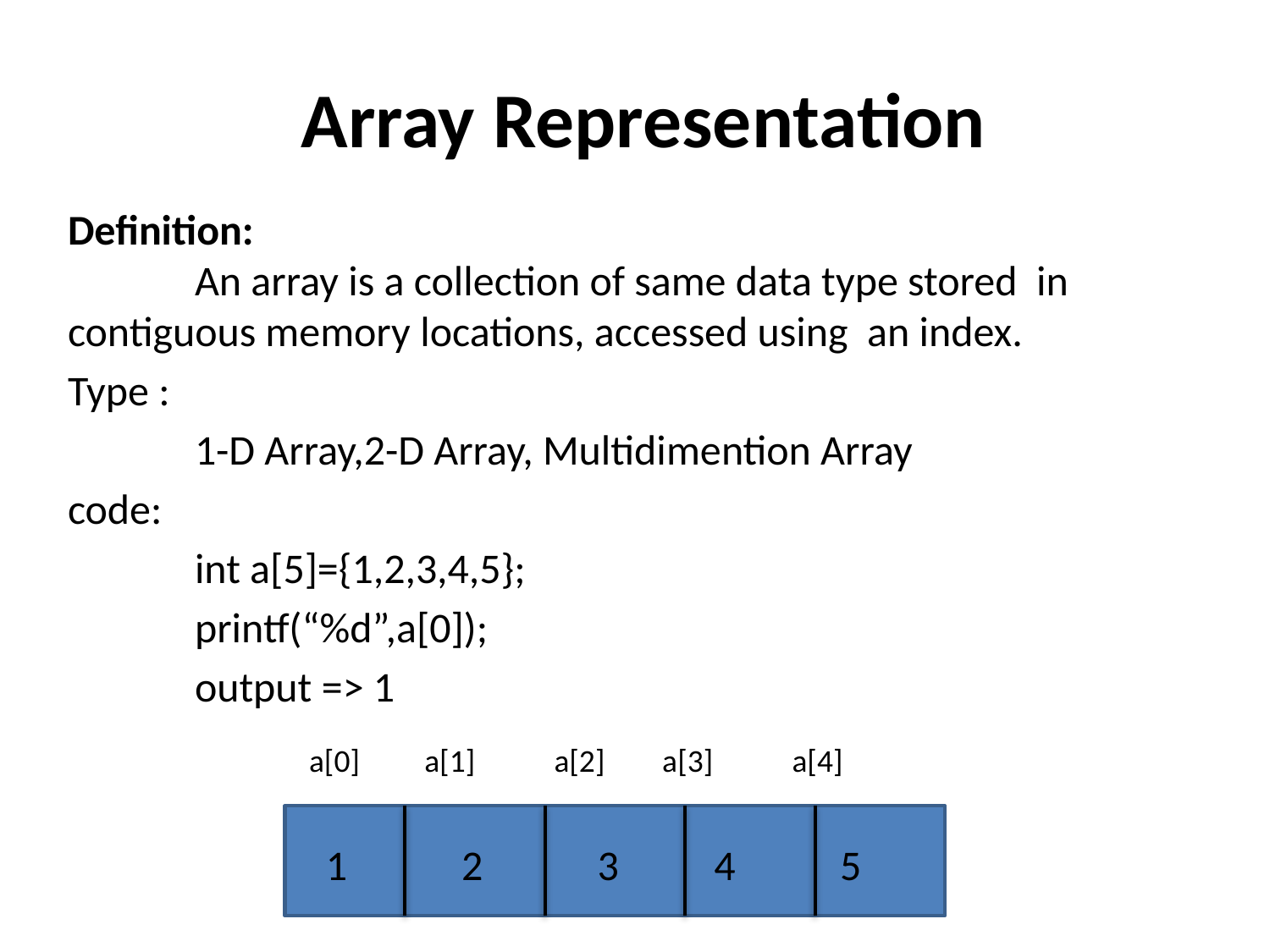

# Array Representation
Definition:
	An array is a collection of same data type stored  in 	contiguous memory locations, accessed using  an index.
Type :
	1-D Array,2-D Array, Multidimention Array
code:
	int a[5]={1,2,3,4,5};
	printf(“%d”,a[0]);
	output => 1

   a[0]         a[1]           a[2]        a[3]           a[4]

   1            2            3          4           5